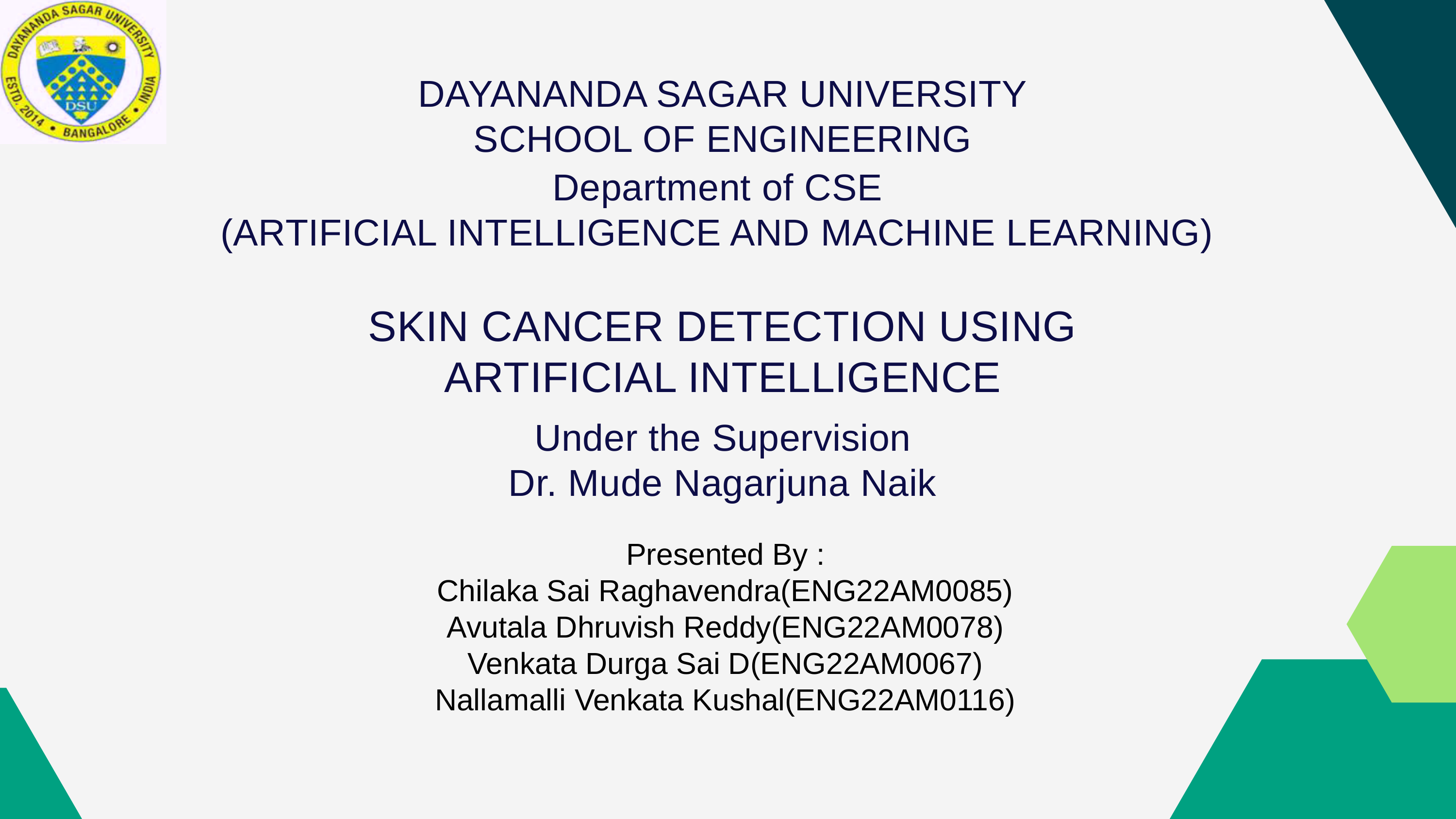

DAYANANDA SAGAR UNIVERSITY
SCHOOL OF ENGINEERING
Department of CSE
(ARTIFICIAL INTELLIGENCE AND MACHINE LEARNING)
SKIN CANCER DETECTION USING ARTIFICIAL INTELLIGENCE
Under the Supervision
 Dr. Mude Nagarjuna Naik
Presented By :
Chilaka Sai Raghavendra(ENG22AM0085)
Avutala Dhruvish Reddy(ENG22AM0078)
Venkata Durga Sai D(ENG22AM0067)
Nallamalli Venkata Kushal(ENG22AM0116)